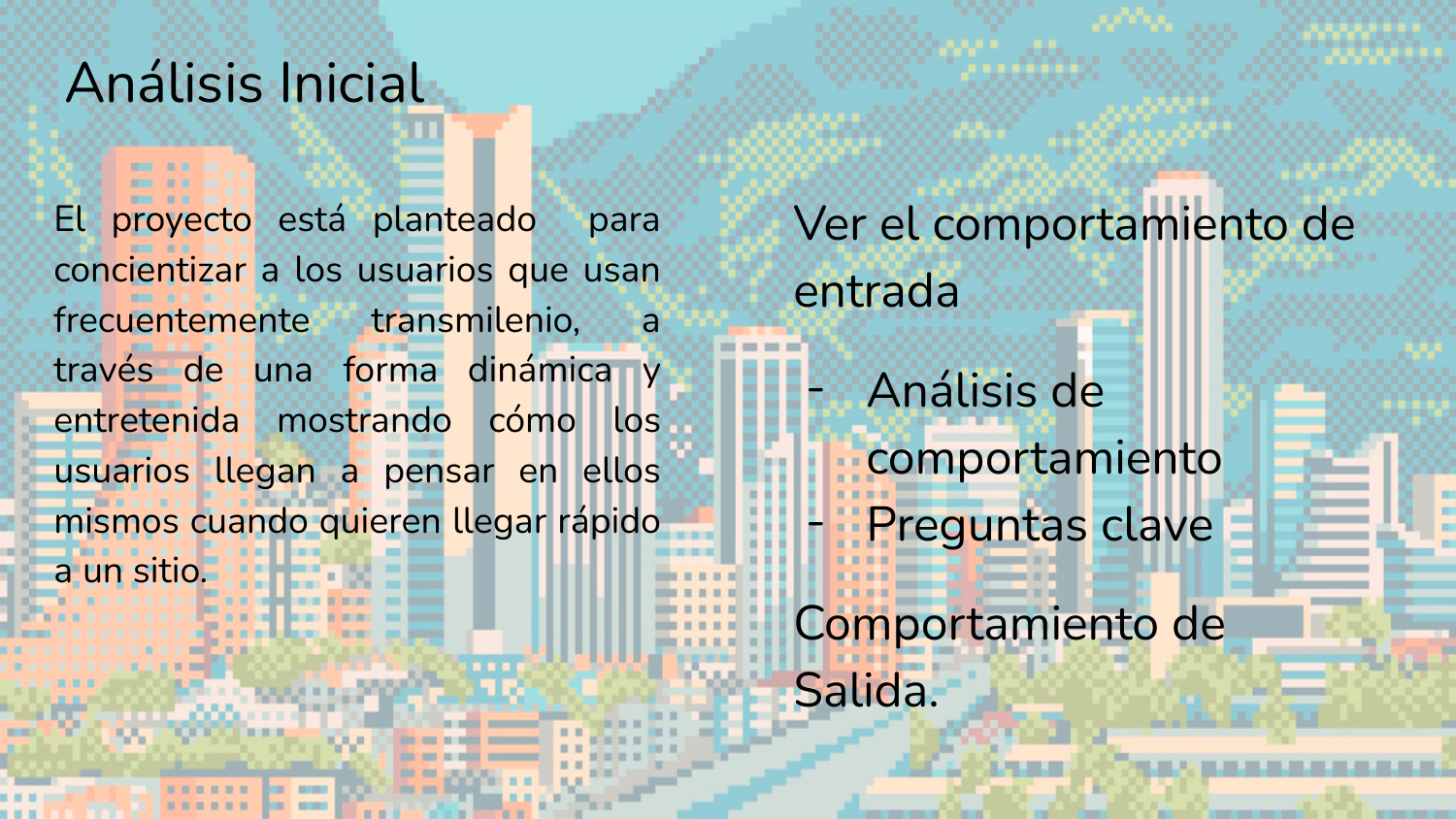

# Análisis Inicial
Ver el comportamiento de entrada
Análisis de comportamiento
Preguntas clave
Comportamiento de Salida.
El proyecto está planteado  para concientizar a los usuarios que usan frecuentemente transmilenio, a través de una forma dinámica y entretenida mostrando cómo los usuarios llegan a pensar en ellos mismos cuando quieren llegar rápido a un sitio.